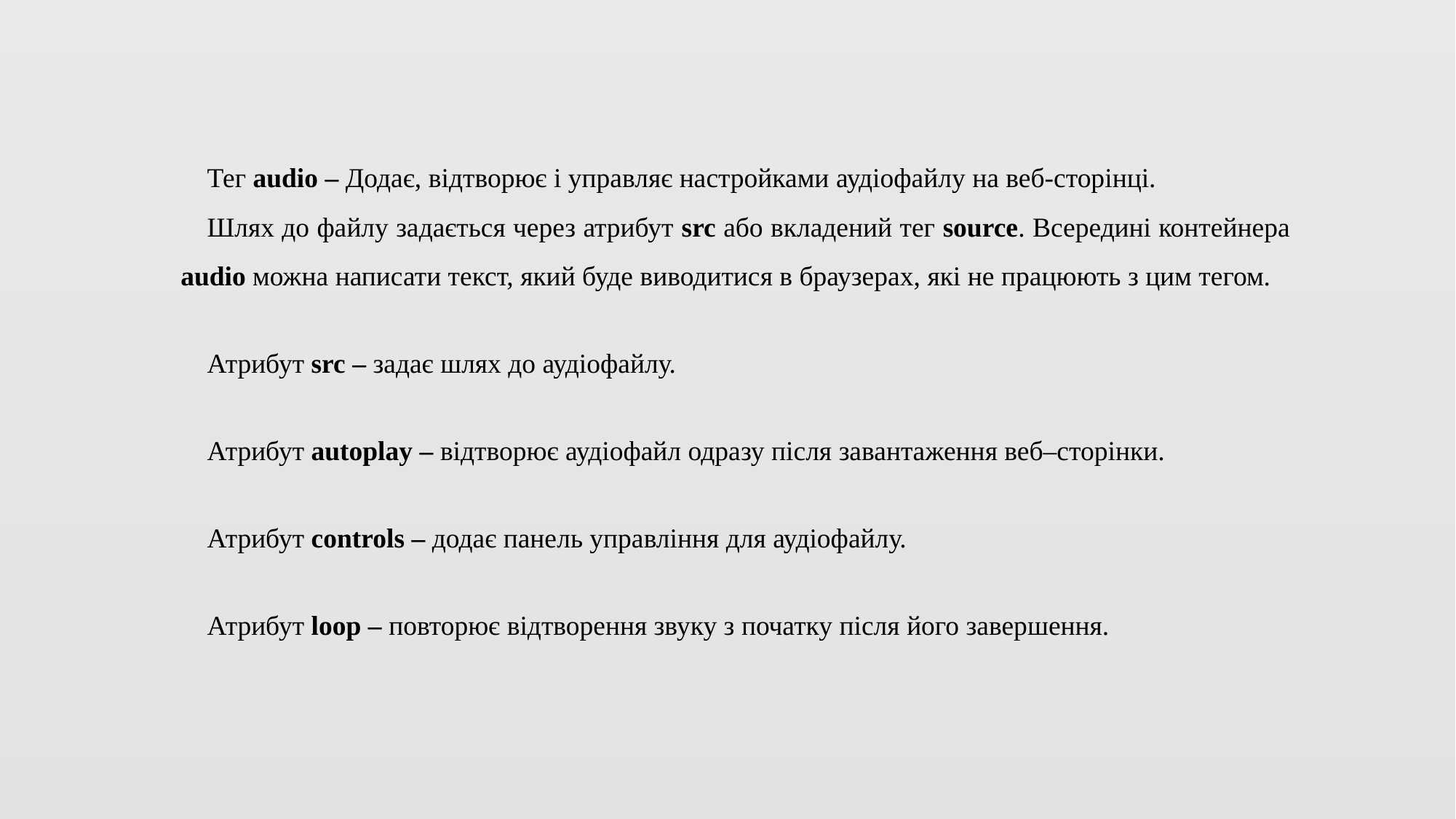

Тег audio – Додає, відтворює і управляє настройками аудіофайлу на веб-сторінці.
Шлях до файлу задається через атрибут src або вкладений тег source. Всередині контейнера audio можна написати текст, який буде виводитися в браузерах, які не працюють з цим тегом.

Атрибут src – задає шлях до аудіофайлу.

Атрибут autoplay – відтворює аудіофайл одразу після завантаження веб–сторінки.

Атрибут controls – додає панель управління для аудіофайлу.

Атрибут loop – повторює відтворення звуку з початку після його завершення.